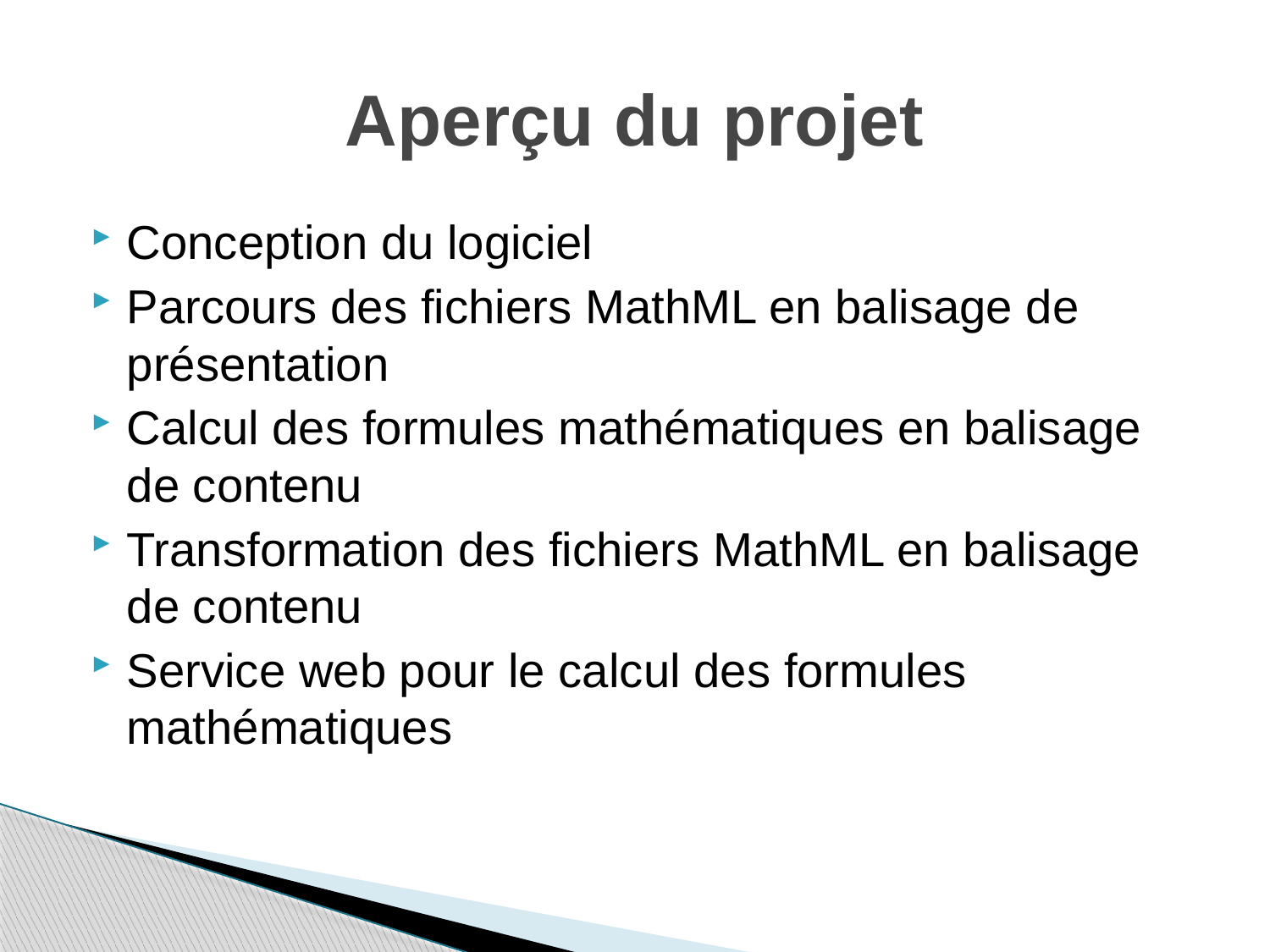

# Aperçu du projet
Conception du logiciel
Parcours des fichiers MathML en balisage de présentation
Calcul des formules mathématiques en balisage de contenu
Transformation des fichiers MathML en balisage de contenu
Service web pour le calcul des formules mathématiques